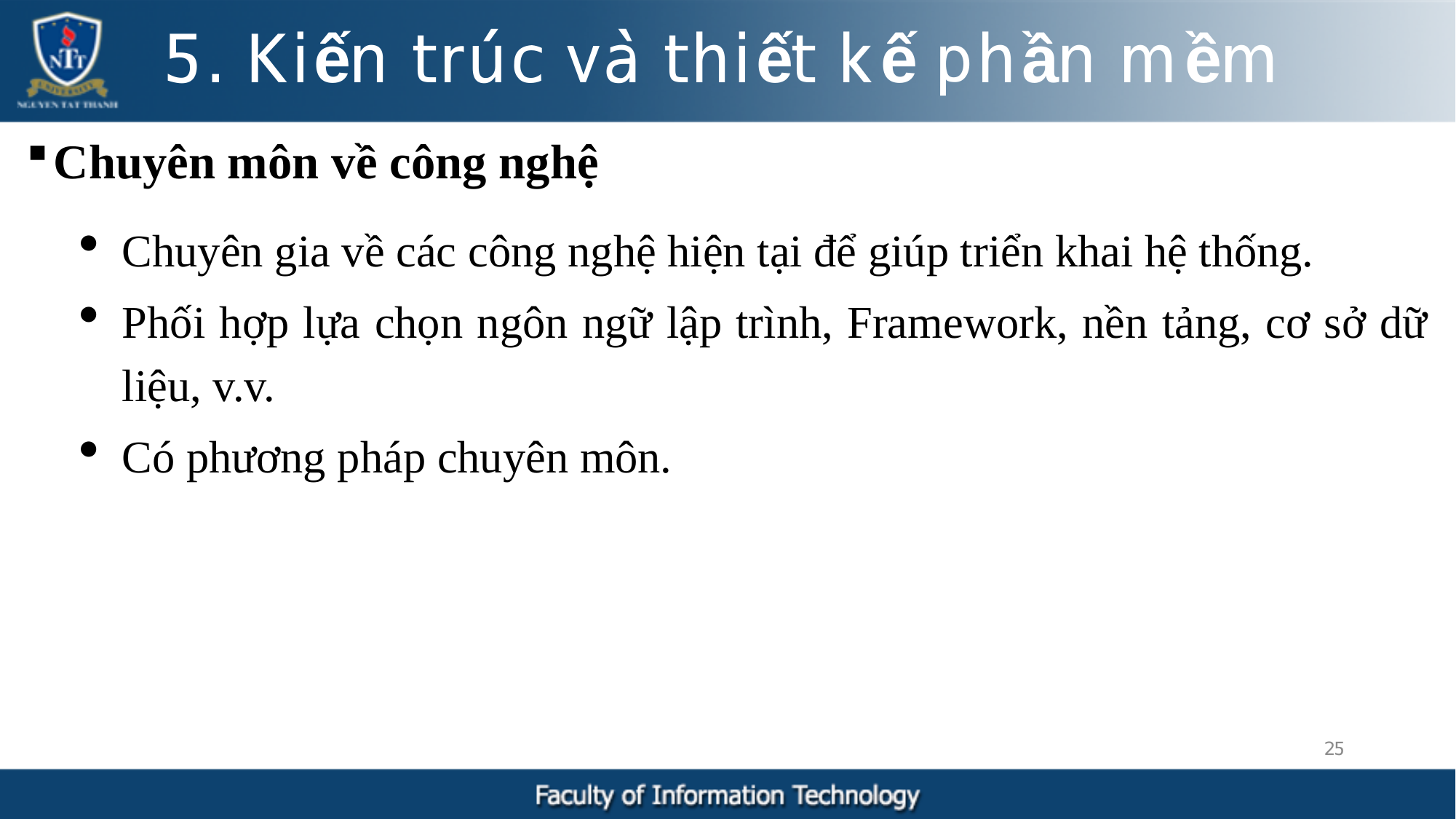

5. Kiến trúc và thiết kế phần mềm
Chuyên môn về công nghệ
Chuyên gia về các công nghệ hiện tại để giúp triển khai hệ thống.
Phối hợp lựa chọn ngôn ngữ lập trình, Framework, nền tảng, cơ sở dữ liệu, v.v.
Có phương pháp chuyên môn.

25